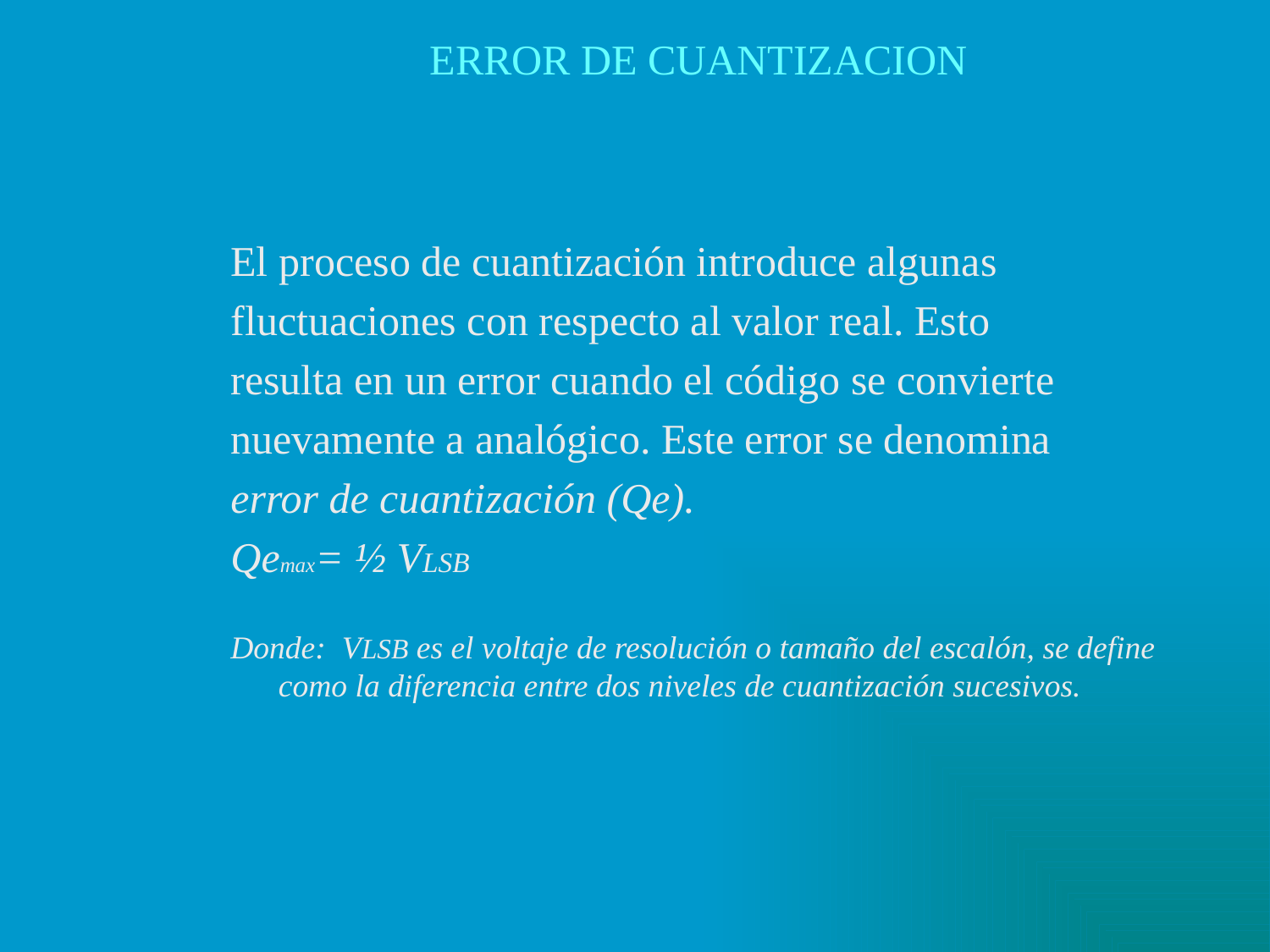

ERROR DE CUANTIZACION
El proceso de cuantización introduce algunas
fluctuaciones con respecto al valor real. Esto
resulta en un error cuando el código se convierte
nuevamente a analógico. Este error se denomina
error de cuantización (Qe).
Qemax= ½ VLSB

Donde:  VLSB es el voltaje de resolución o tamaño del escalón, se define como la diferencia entre dos niveles de cuantización sucesivos.